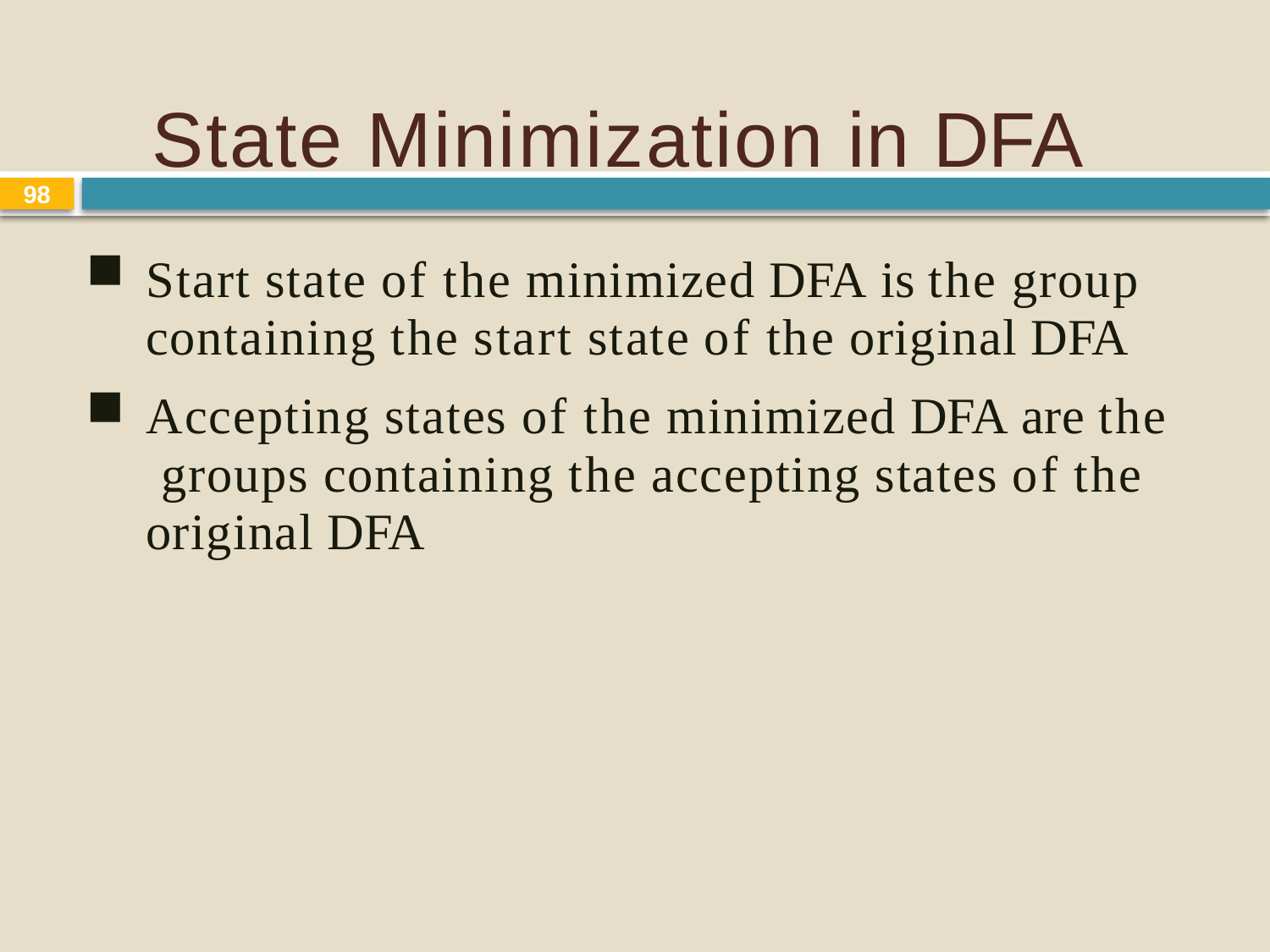

# State Minimization in DFA
98
Start state of the minimized DFA is the group  containing the start state of the original DFA
Accepting states of the minimized DFA are the  groups containing the accepting states of the  original DFA